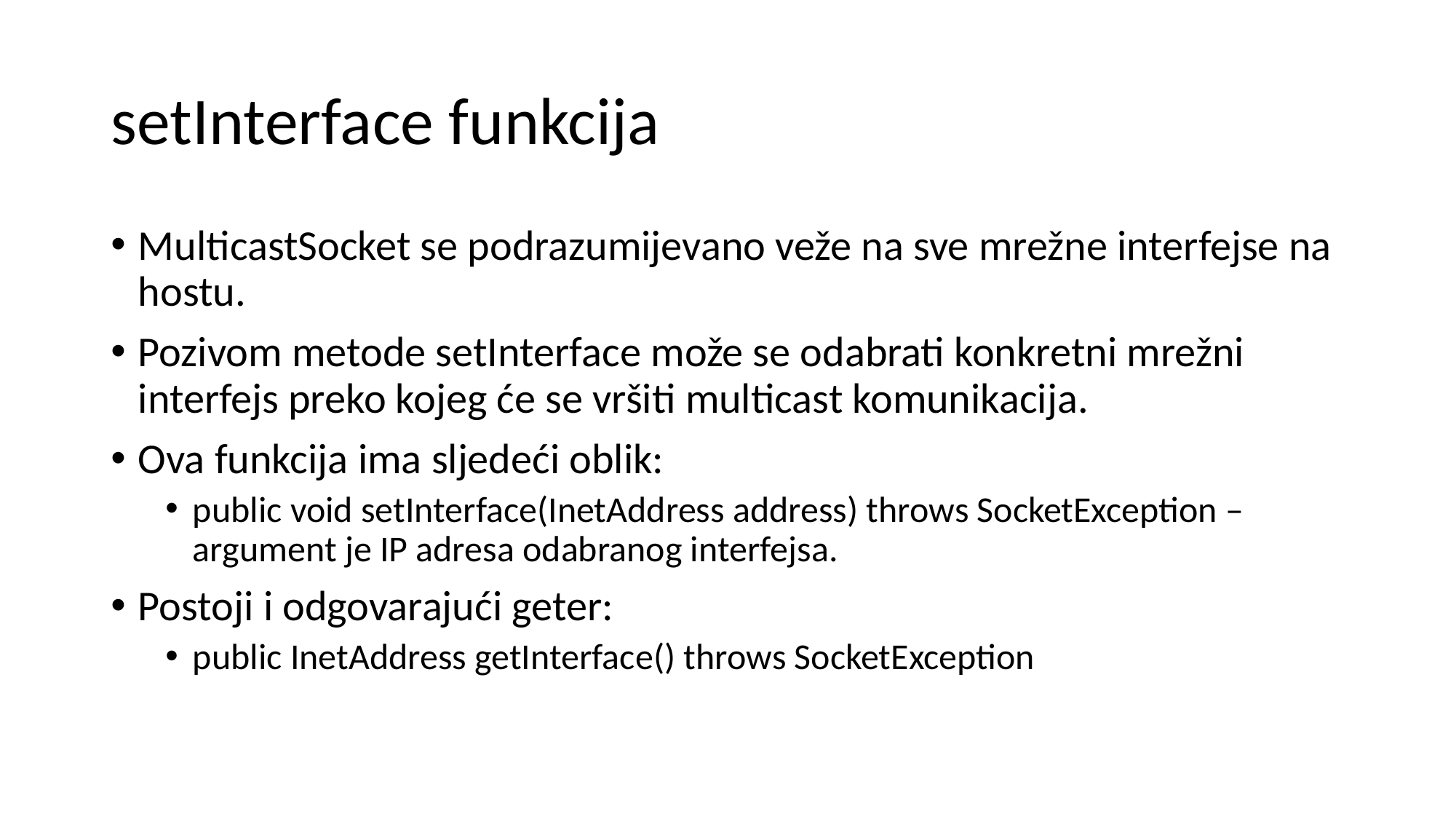

# setInterface funkcija
MulticastSocket se podrazumijevano veže na sve mrežne interfejse na hostu.
Pozivom metode setInterface može se odabrati konkretni mrežni interfejs preko kojeg će se vršiti multicast komunikacija.
Ova funkcija ima sljedeći oblik:
public void setInterface(InetAddress address) throws SocketException – argument je IP adresa odabranog interfejsa.
Postoji i odgovarajući geter:
public InetAddress getInterface() throws SocketException